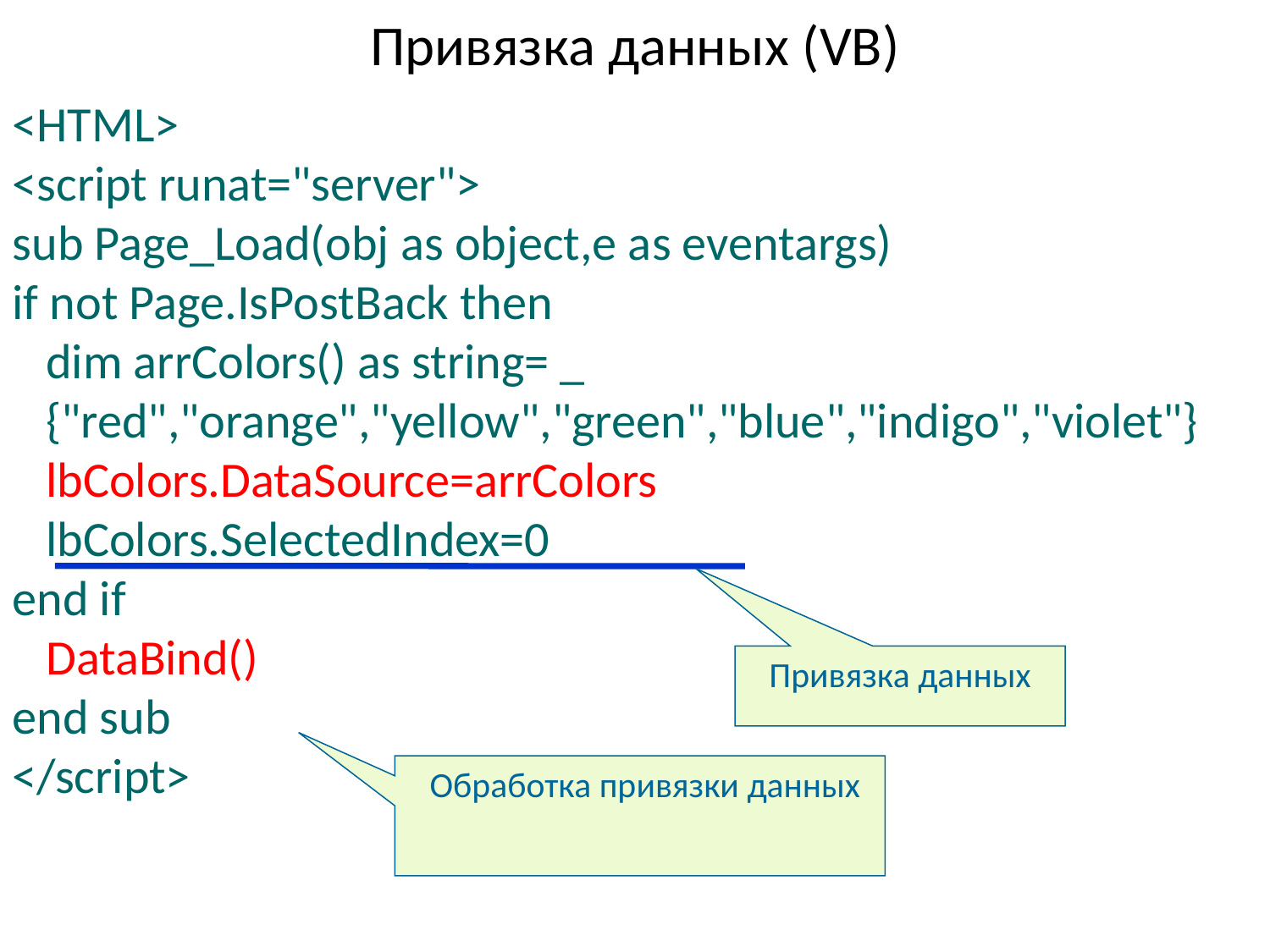

# Привязка данных (VB)
<HTML>
<script runat="server">
sub Page_Load(obj as object,e as eventargs)
if not Page.IsPostBack then
   dim arrColors() as string= _
   {"red","orange","yellow","green","blue","indigo","violet"}
   lbColors.DataSource=arrColors
   lbColors.SelectedIndex=0
end if
   DataBind()
end sub
</script>

Привязка данных

Обработка привязки данных